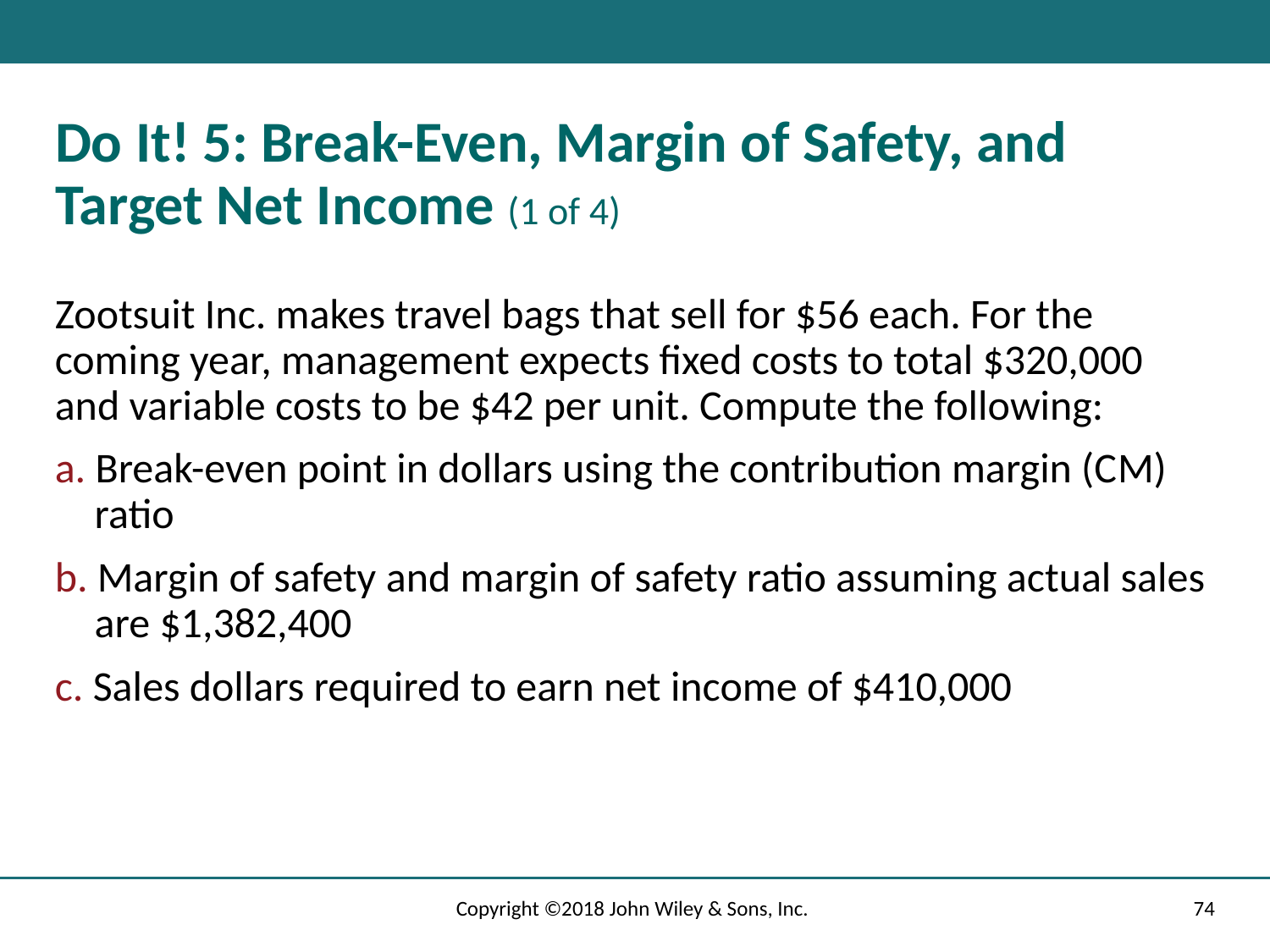

# Do It! 5: Break-Even, Margin of Safety, and Target Net Income (1 of 4)
Zootsuit Inc. makes travel bags that sell for $56 each. For the coming year, management expects fixed costs to total $320,000 and variable costs to be $42 per unit. Compute the following:
a. Break-even point in dollars using the contribution margin (C M) ratio
b. Margin of safety and margin of safety ratio assuming actual sales are $1,382,400
c. Sales dollars required to earn net income of $410,000
Copyright ©2018 John Wiley & Sons, Inc.
74